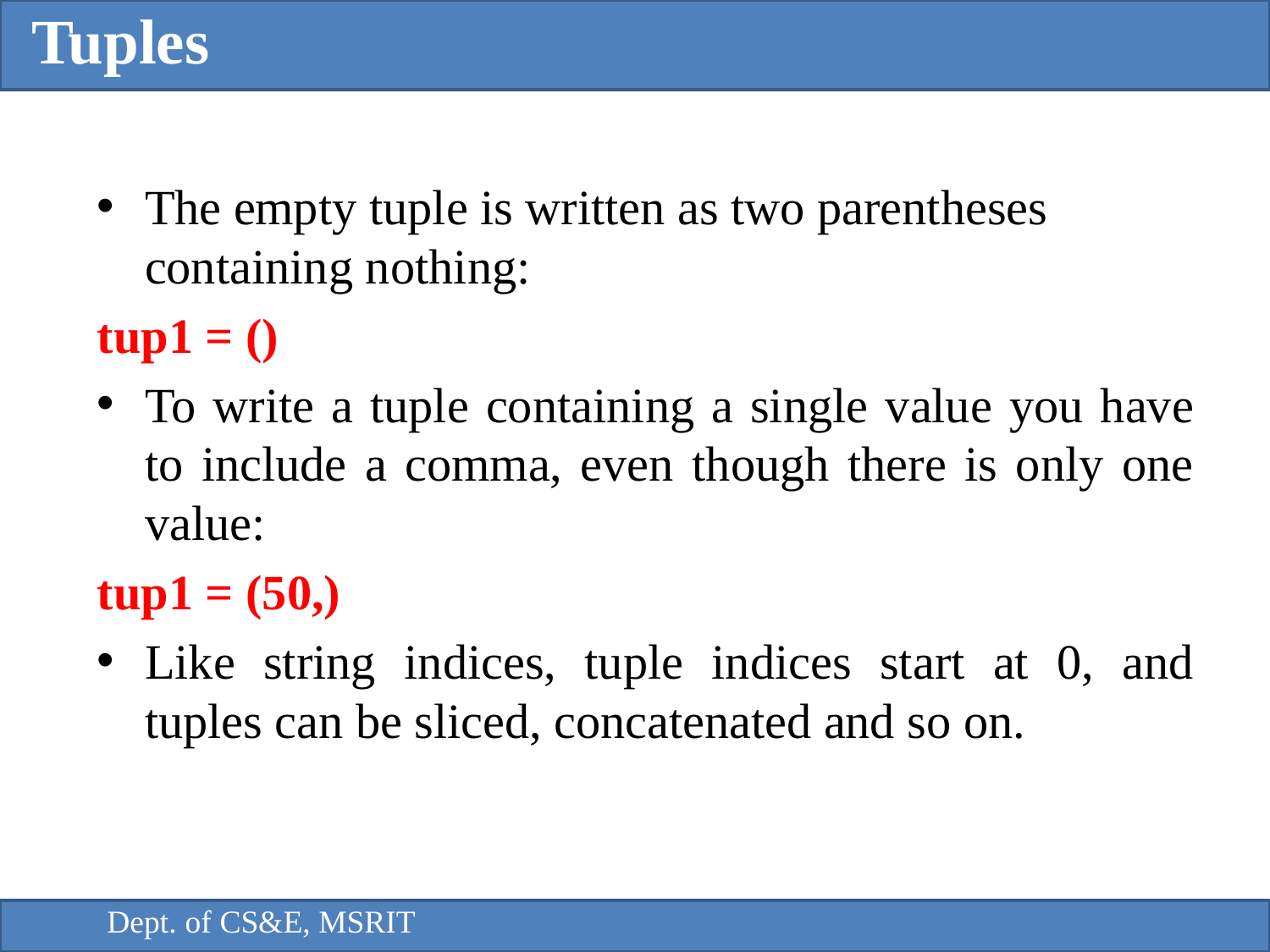

Tuples
The empty tuple is written as two parentheses containing nothing:
tup1 = ()
To write a tuple containing a single value you have to include a comma, even though there is only one value:
tup1 = (50,)
Like string indices, tuple indices start at 0, and tuples can be sliced, concatenated and so on.

Dept. of CS&E, MSRIT